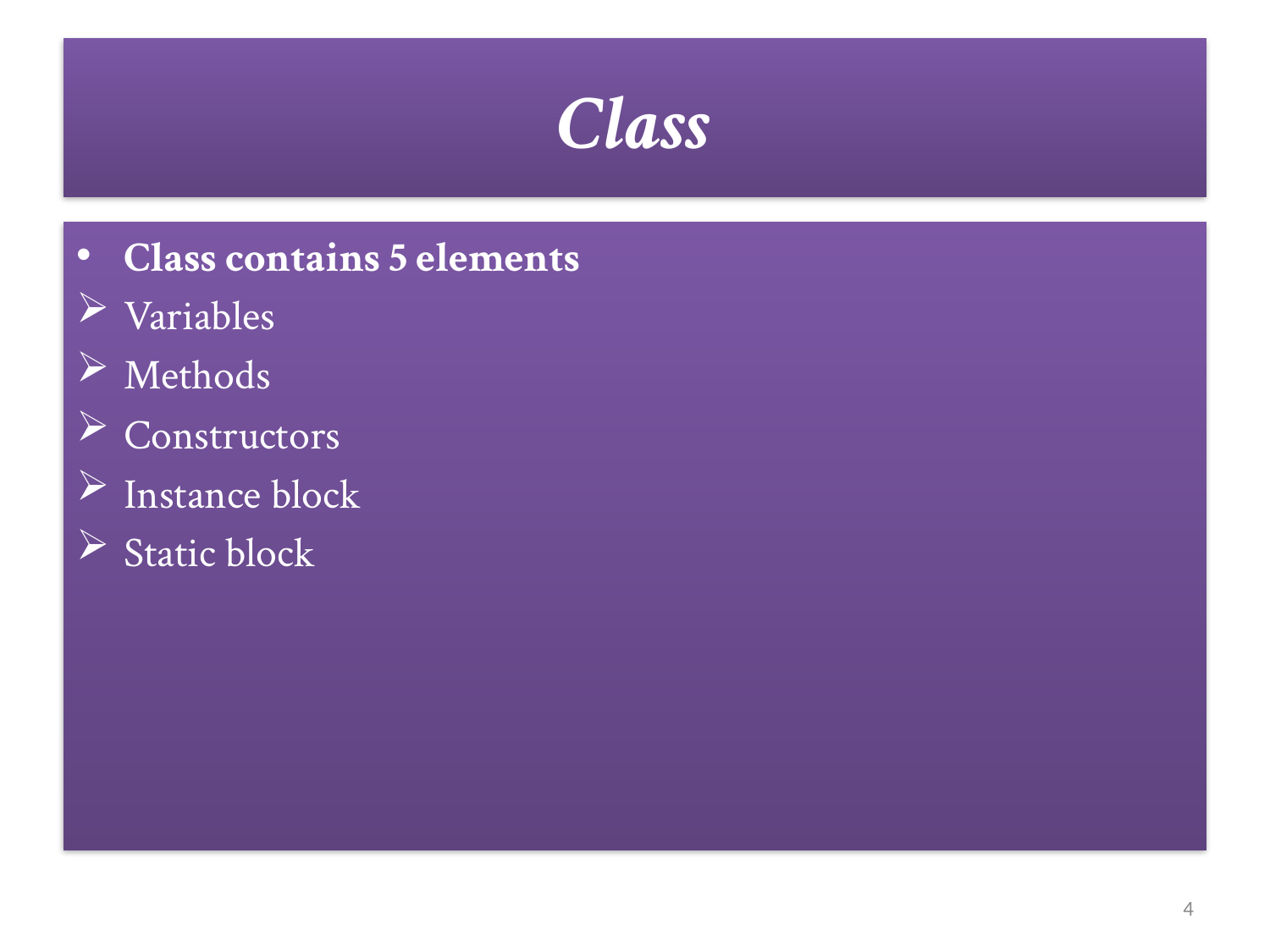

# Class
Class contains 5 elements
Variables
Methods
Constructors
Instance block
Static block

4